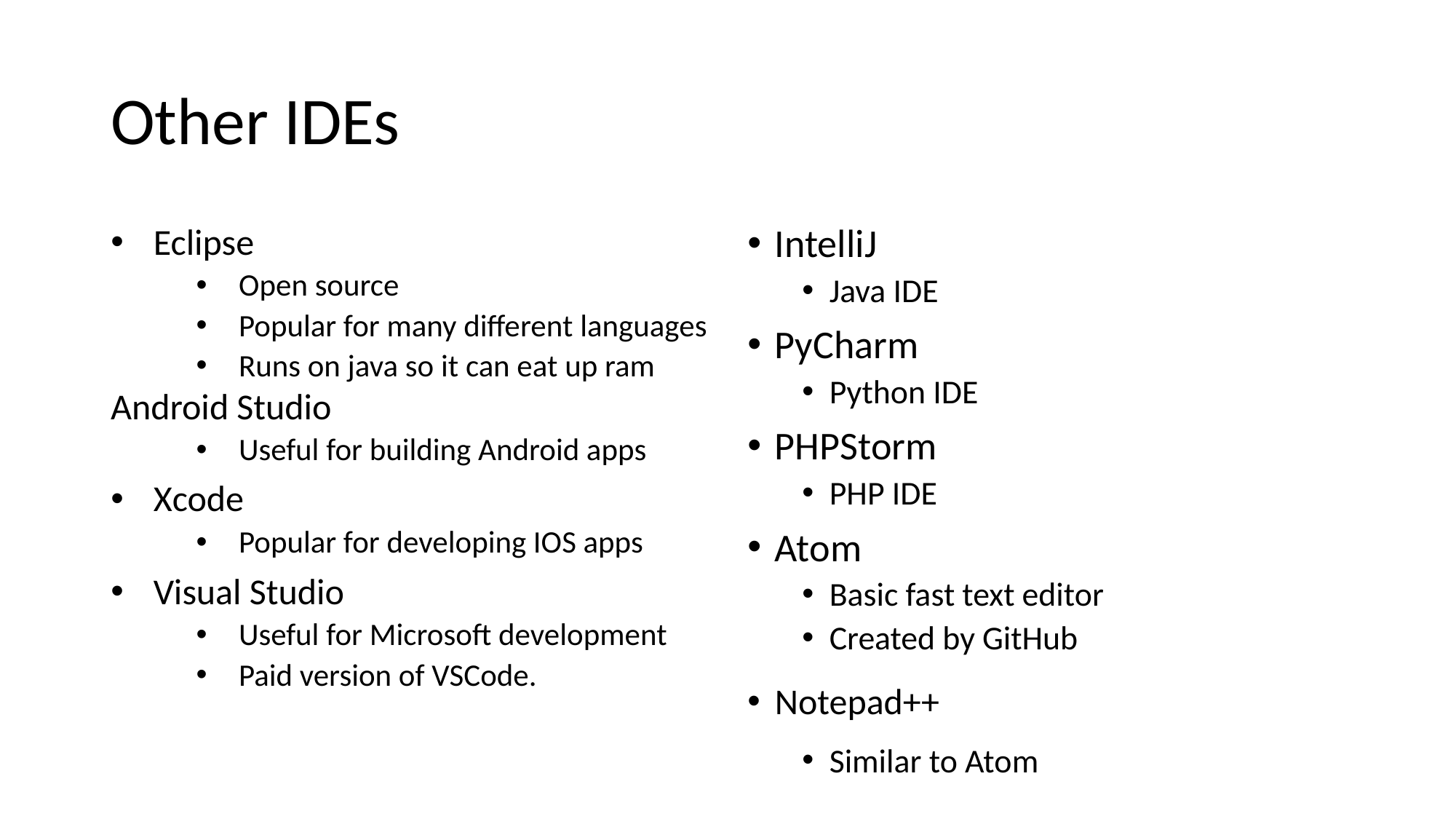

Other IDEs
Eclipse
Open source
Popular for many different languages
Runs on java so it can eat up ram
Android Studio
Useful for building Android apps
Xcode
Popular for developing IOS apps
Visual Studio
Useful for Microsoft development
Paid version of VSCode.
IntelliJ
Java IDE
PyCharm
Python IDE
PHPStorm
PHP IDE
Atom
Basic fast text editor
Created by GitHub
Notepad++
Similar to Atom